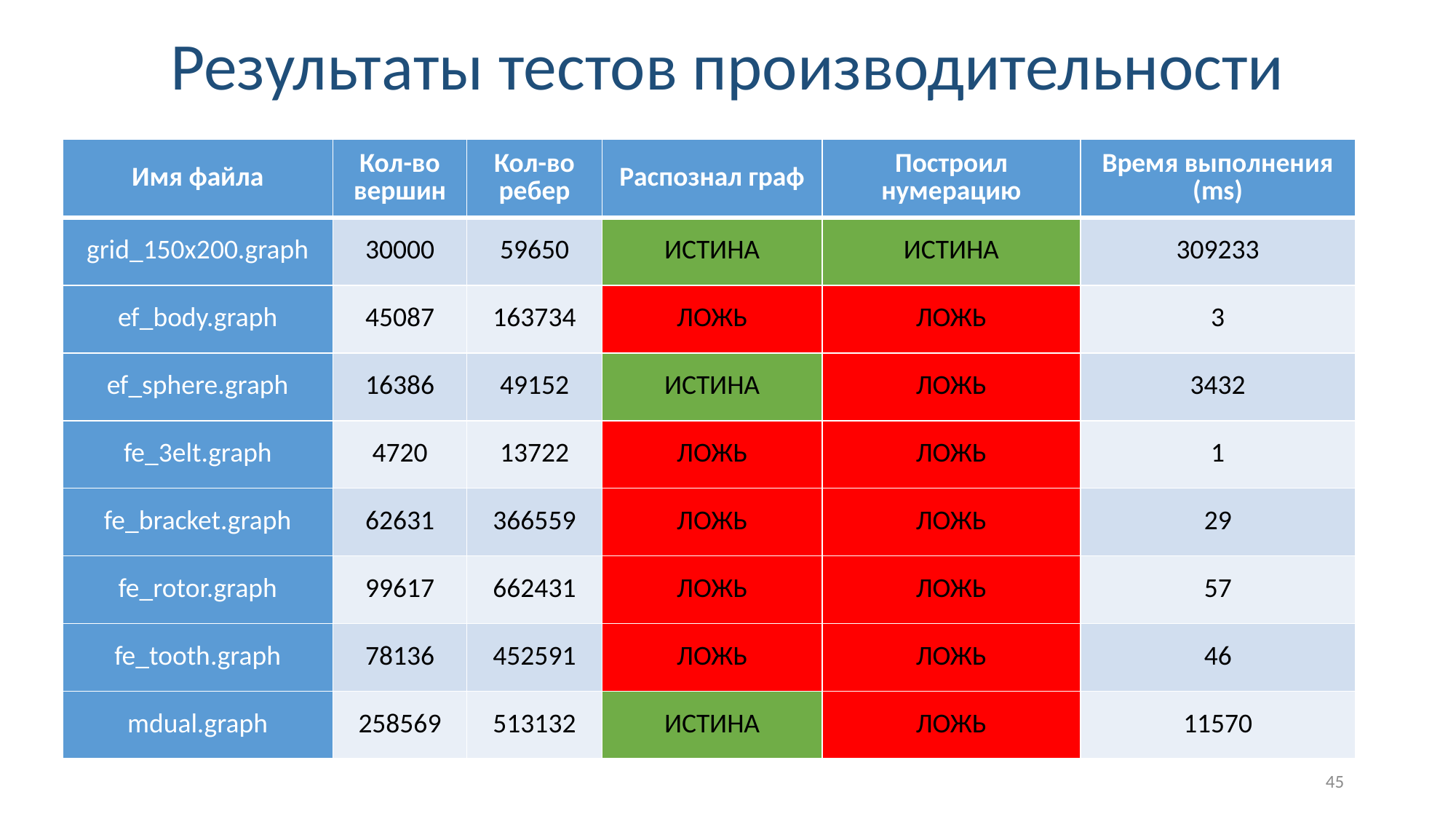

Результаты тестов производительности
| Имя файла | Кол-во вершин | Кол-во ребер | Распознал граф | Построил нумерацию | Время выполнения (ms) |
| --- | --- | --- | --- | --- | --- |
| grid\_150x200.graph | 30000 | 59650 | ИСТИНА | ИСТИНА | 309233 |
| ef\_body.graph | 45087 | 163734 | ЛОЖЬ | ЛОЖЬ | 3 |
| ef\_sphere.graph | 16386 | 49152 | ИСТИНА | ЛОЖЬ | 3432 |
| fe\_3elt.graph | 4720 | 13722 | ЛОЖЬ | ЛОЖЬ | 1 |
| fe\_bracket.graph | 62631 | 366559 | ЛОЖЬ | ЛОЖЬ | 29 |
| fe\_rotor.graph | 99617 | 662431 | ЛОЖЬ | ЛОЖЬ | 57 |
| fe\_tooth.graph | 78136 | 452591 | ЛОЖЬ | ЛОЖЬ | 46 |
| mdual.graph | 258569 | 513132 | ИСТИНА | ЛОЖЬ | 11570 |
45